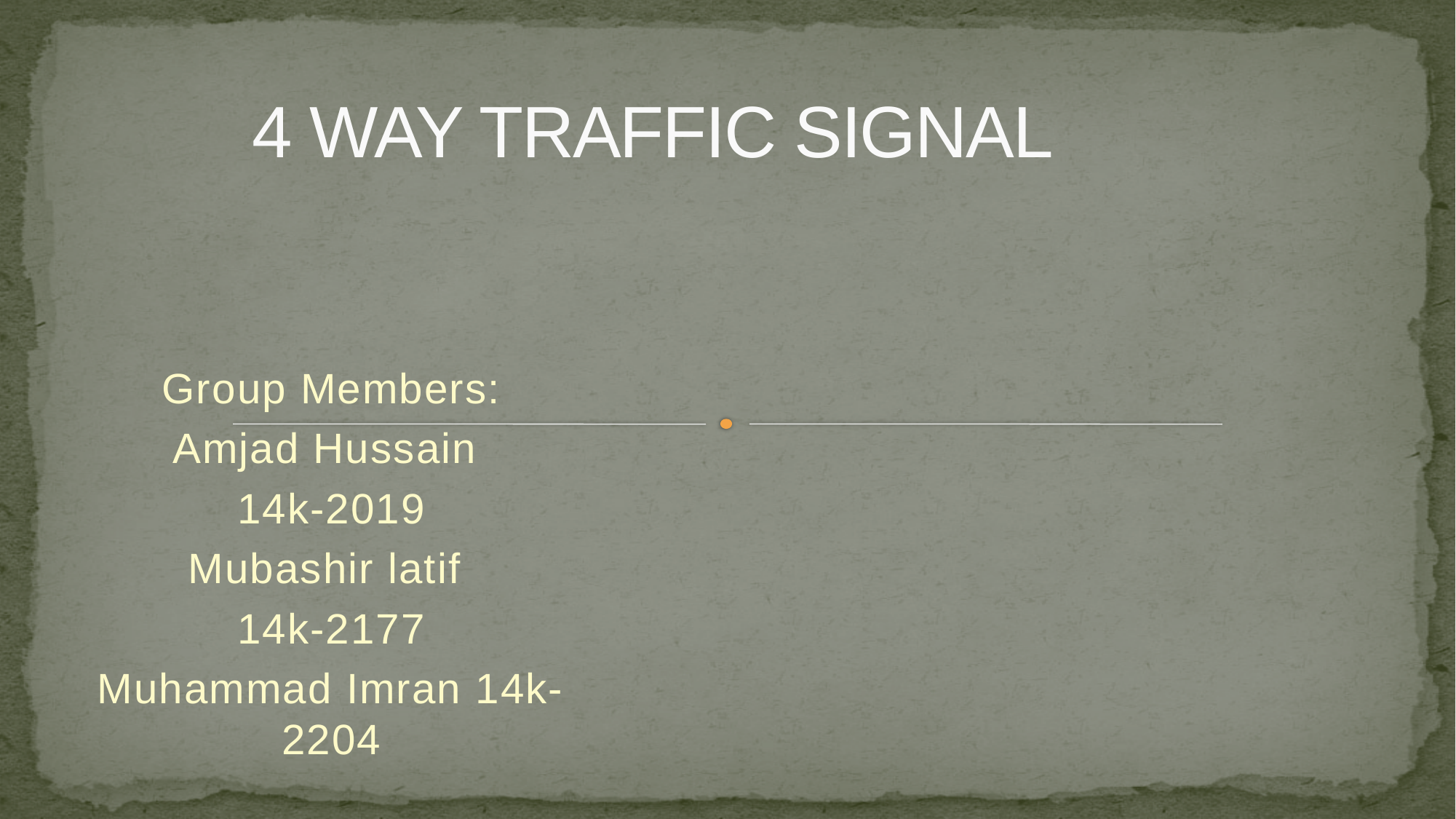

# 4 WAY TRAFFIC SIGNAL
Group Members:
Amjad Hussain
14k-2019
Mubashir latif
14k-2177
Muhammad Imran 14k-2204